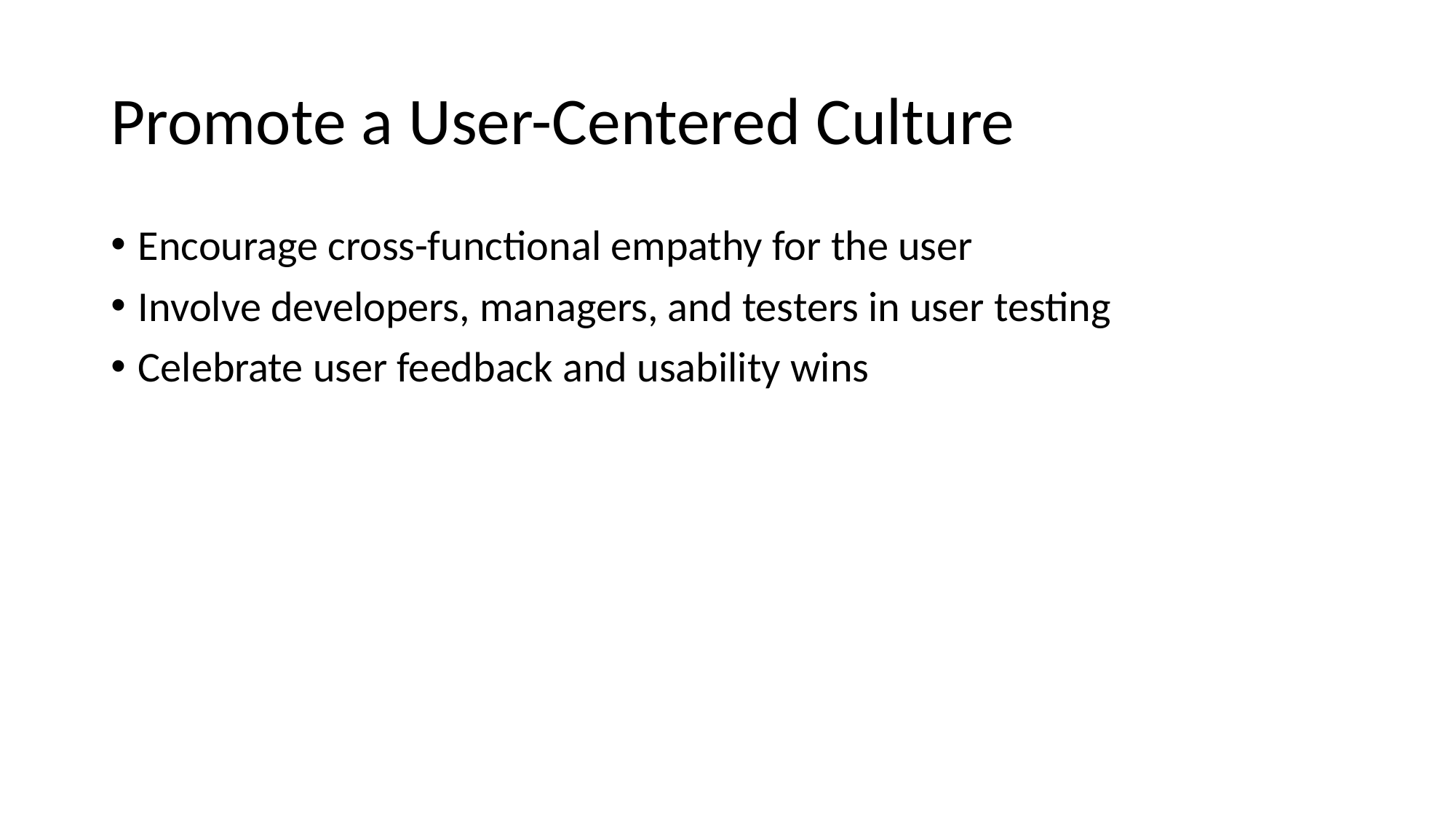

# Promote a User-Centered Culture
Encourage cross-functional empathy for the user
Involve developers, managers, and testers in user testing
Celebrate user feedback and usability wins